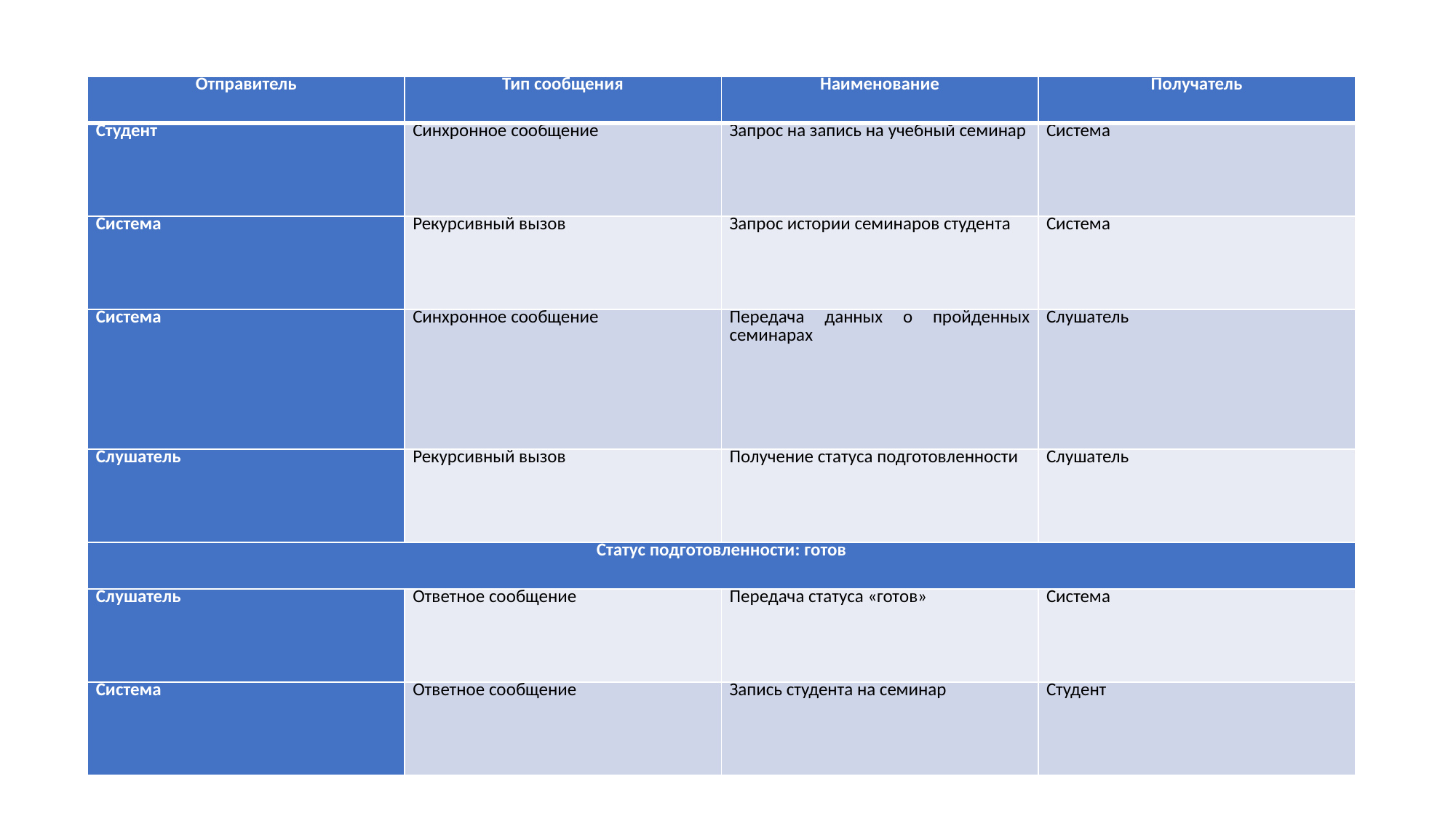

| Отправитель | Тип сообщения | Наименование | Получатель |
| --- | --- | --- | --- |
| Студент | Синхронное сообщение | Запрос на запись на учебный семинар | Система |
| Система | Рекурсивный вызов | Запрос истории семинаров студента | Система |
| Система | Синхронное сообщение | Передача данных о пройденных семинарах | Слушатель |
| Слушатель | Рекурсивный вызов | Получение статуса подготовленности | Слушатель |
| Статус подготовленности: готов |  |  |  |
| Слушатель | Ответное сообщение | Передача статуса «готов» | Система |
| Система | Ответное сообщение | Запись студента на семинар | Студент |